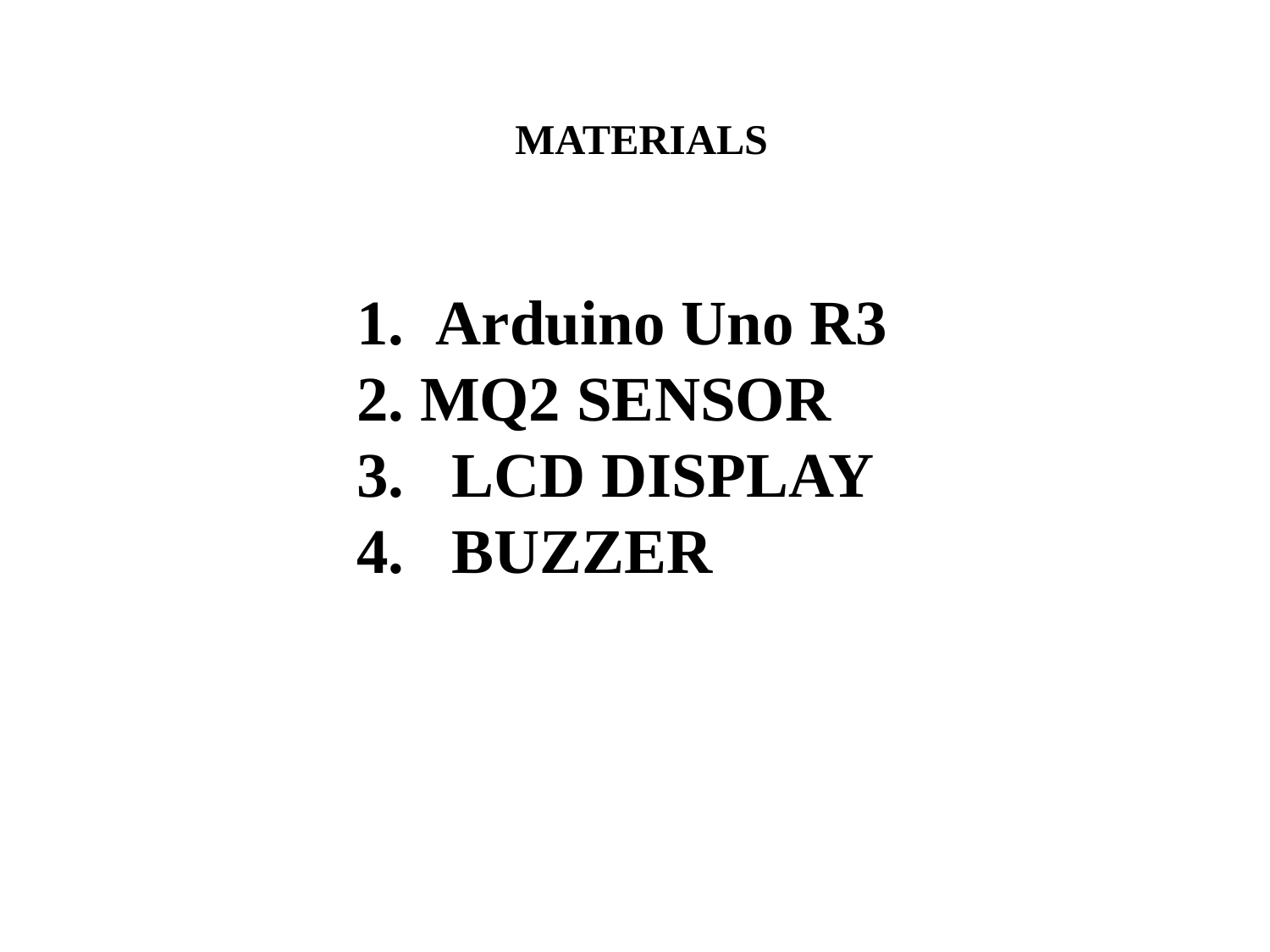

MATERIALS
 Arduino Uno R3
MQ2 SENSOR
3.   LCD DISPLAY
4.   BUZZER